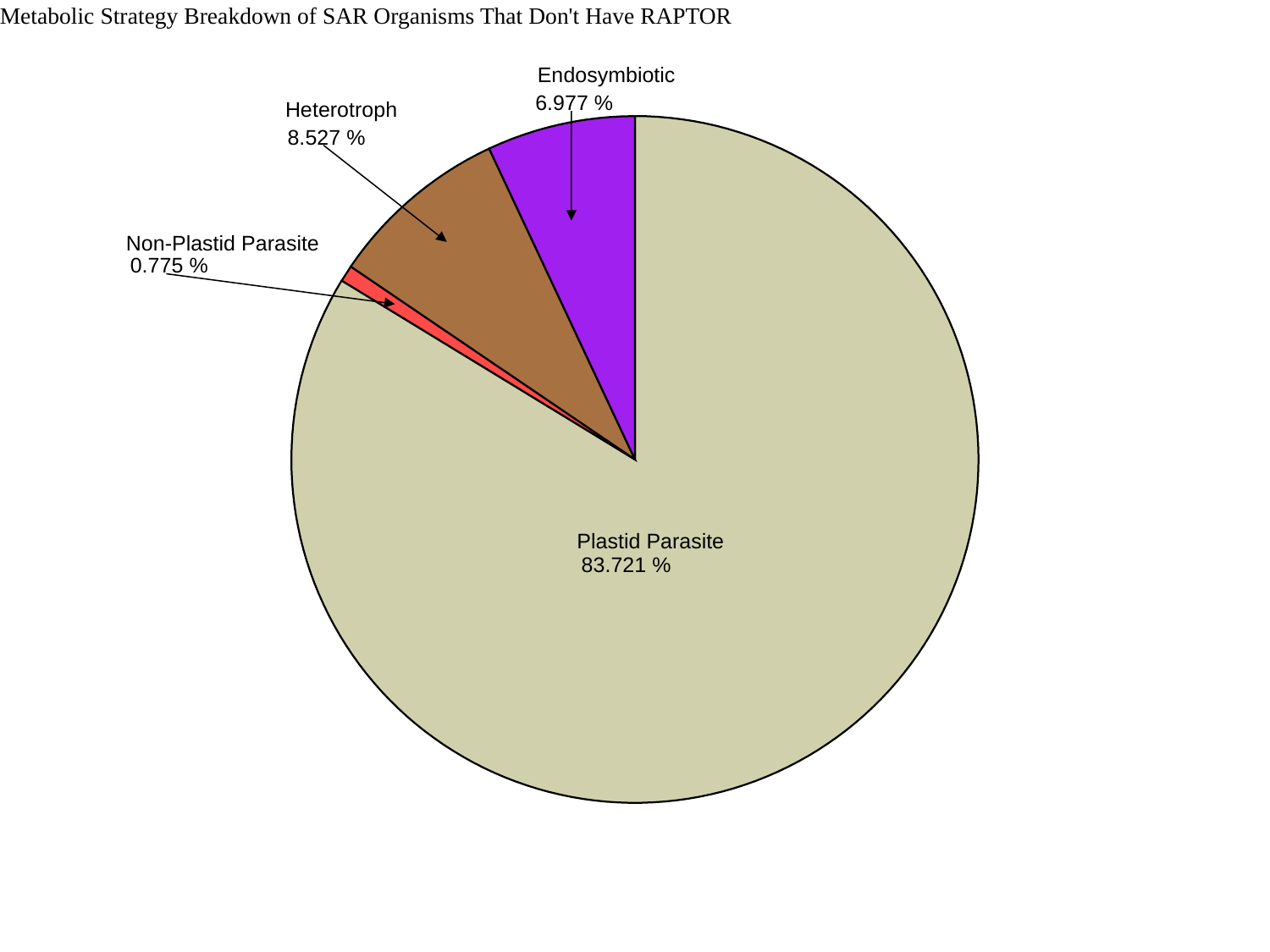

Metabolic Strategy Breakdown of SAR Organisms That Don't Have RAPTOR
Endosymbiotic
 6.977 %
Heterotroph

 8.527 %

Non-Plastid Parasite
 0.775 %

Plastid Parasite
 83.721 %